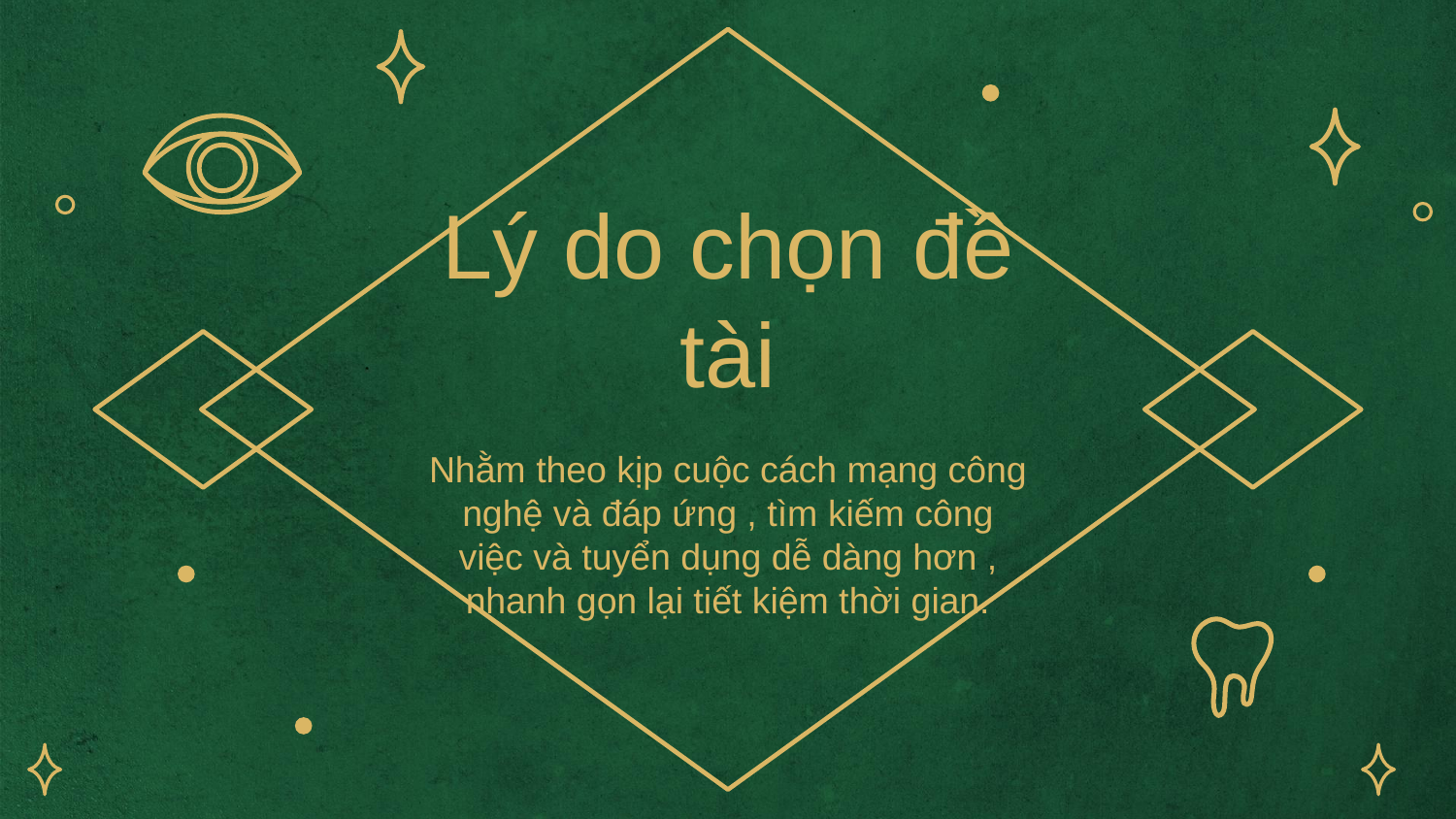

# Lý do chọn đề tài
Nhằm theo kịp cuộc cách mạng công nghệ và đáp ứng , tìm kiếm công việc và tuyển dụng dễ dàng hơn , nhanh gọn lại tiết kiệm thời gian.